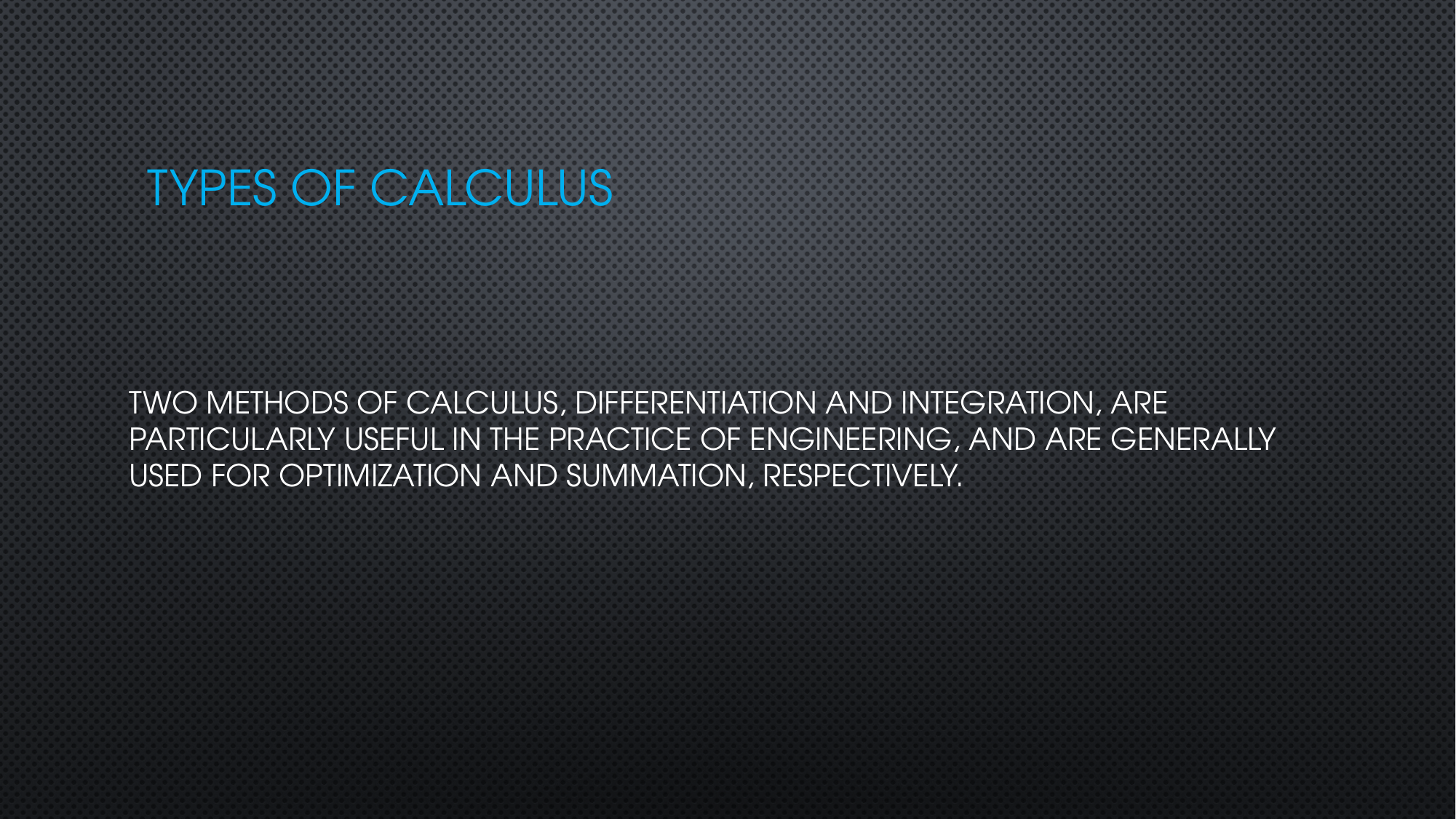

# Types of calculus
Two methods of calculus, differentiation and integration, are particularly useful in the practice of engineering, and are generally used for optimization and summation, respectively.